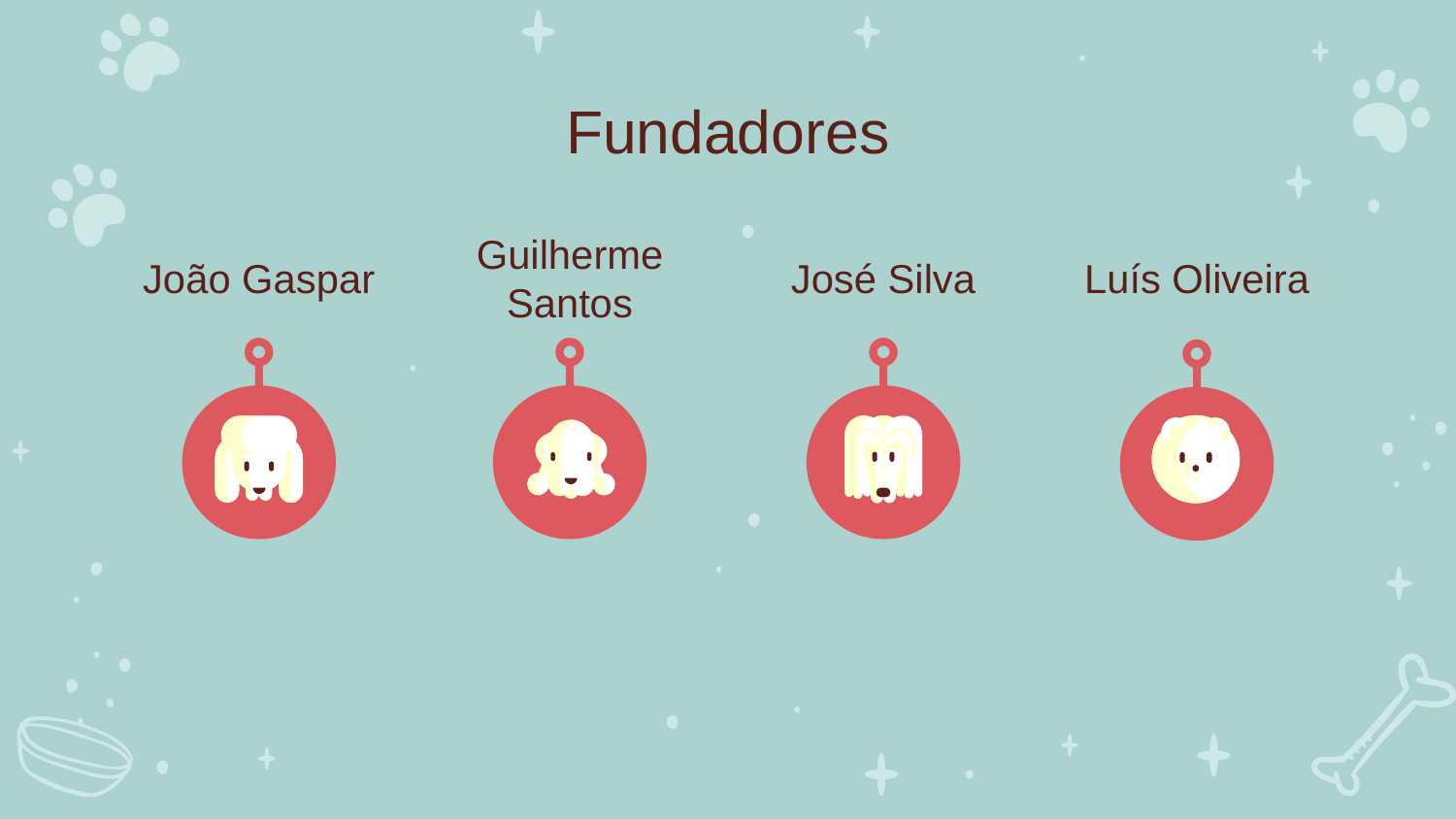

# Fundadores
João Gaspar
Guilherme Santos
José Silva
Luís Oliveira